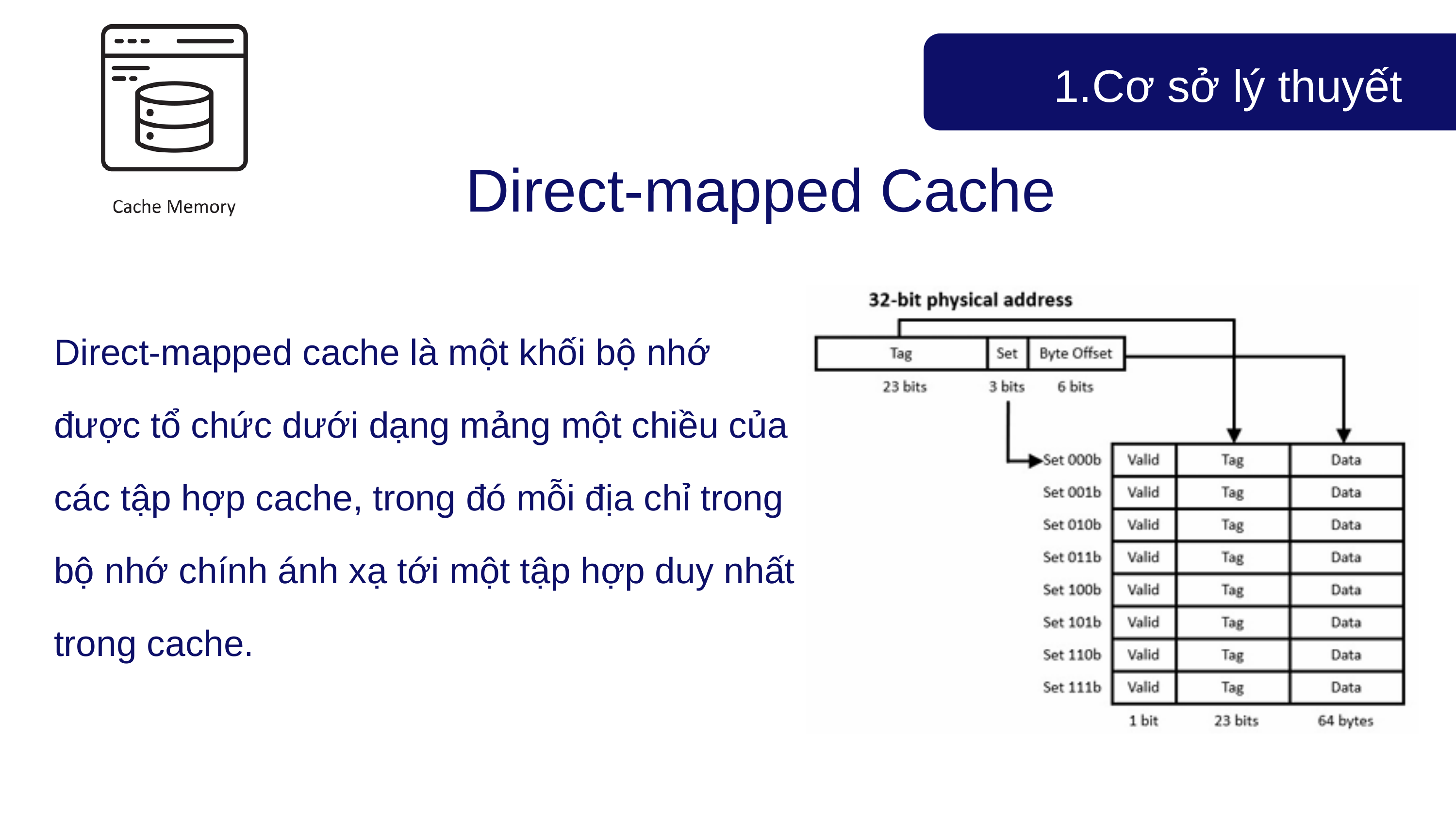

Cơ sở lý thuyết
Direct-mapped Cache

Direct-mapped cache là một khối bộ nhớ được tổ chức dưới dạng mảng một chiều của các tập hợp cache, trong đó mỗi địa chỉ trong bộ nhớ chính ánh xạ tới một tập hợp duy nhất trong cache.